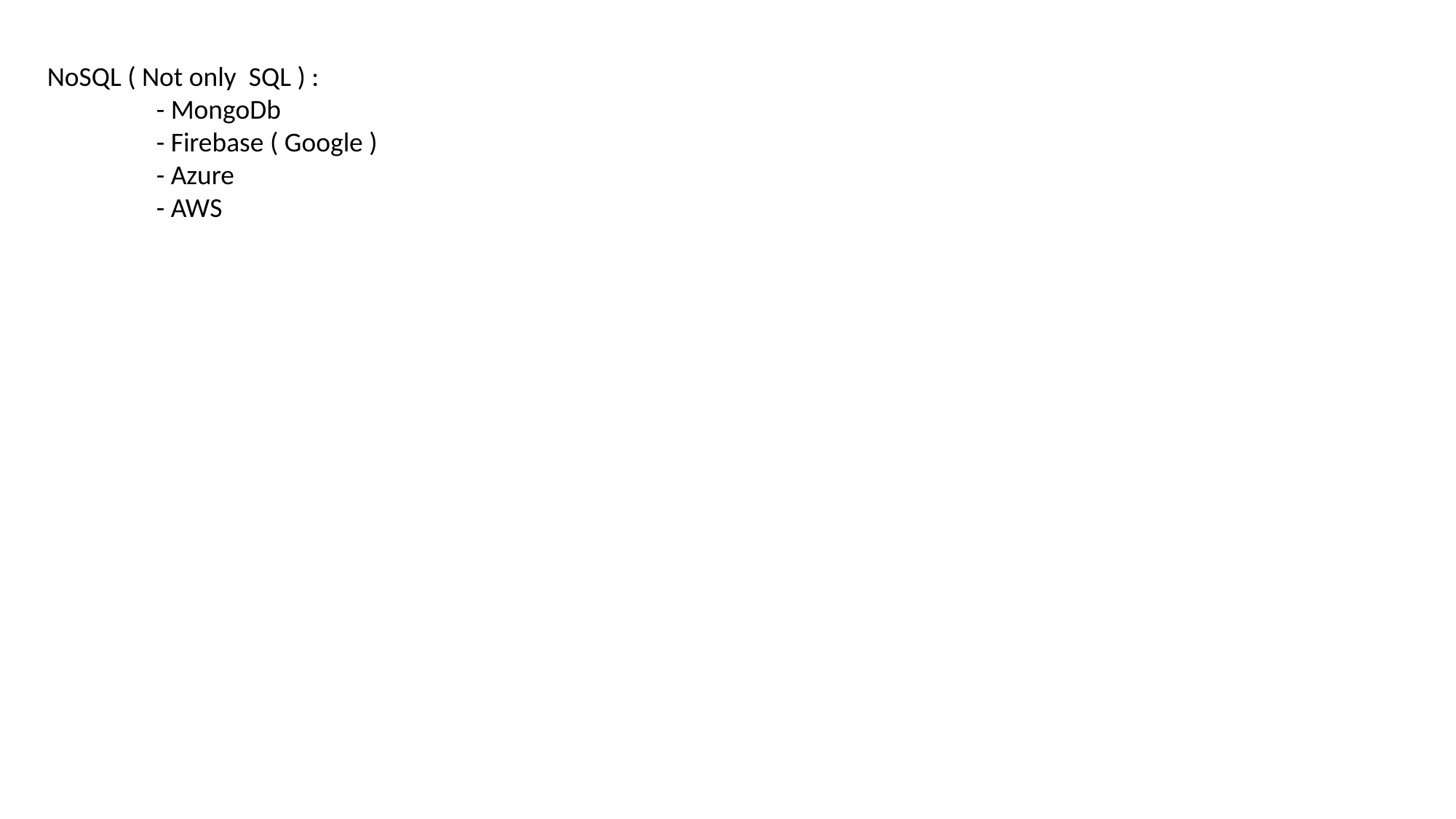

NoSQL ( Not only  SQL ) :
	- MongoDb
	- Firebase ( Google )
	- Azure
	- AWS